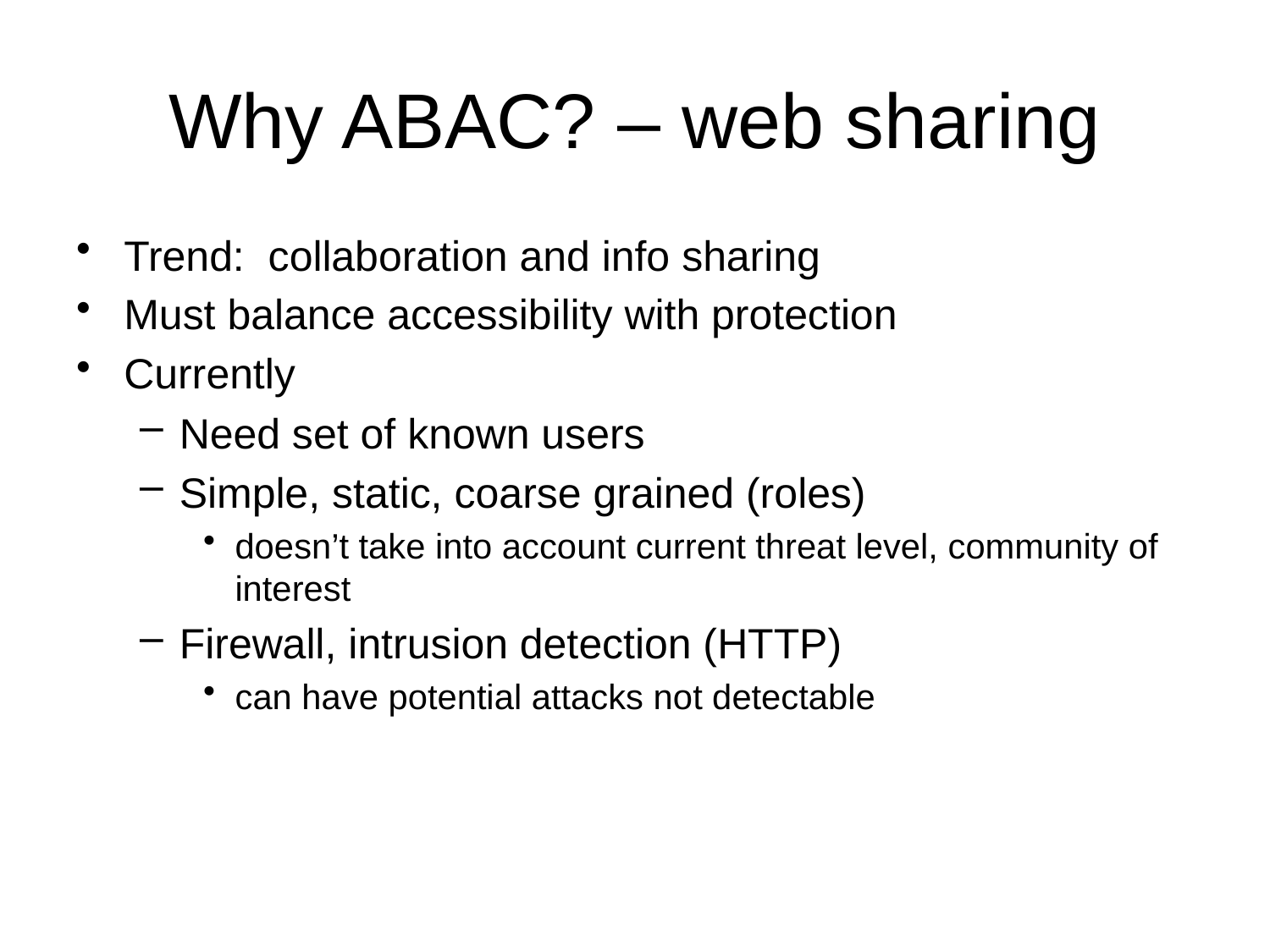

# Why ABAC? – web sharing
Trend:  collaboration and info sharing
Must balance accessibility with protection
Currently
Need set of known users
Simple, static, coarse grained (roles)
doesn’t take into account current threat level, community of interest
Firewall, intrusion detection (HTTP)
can have potential attacks not detectable